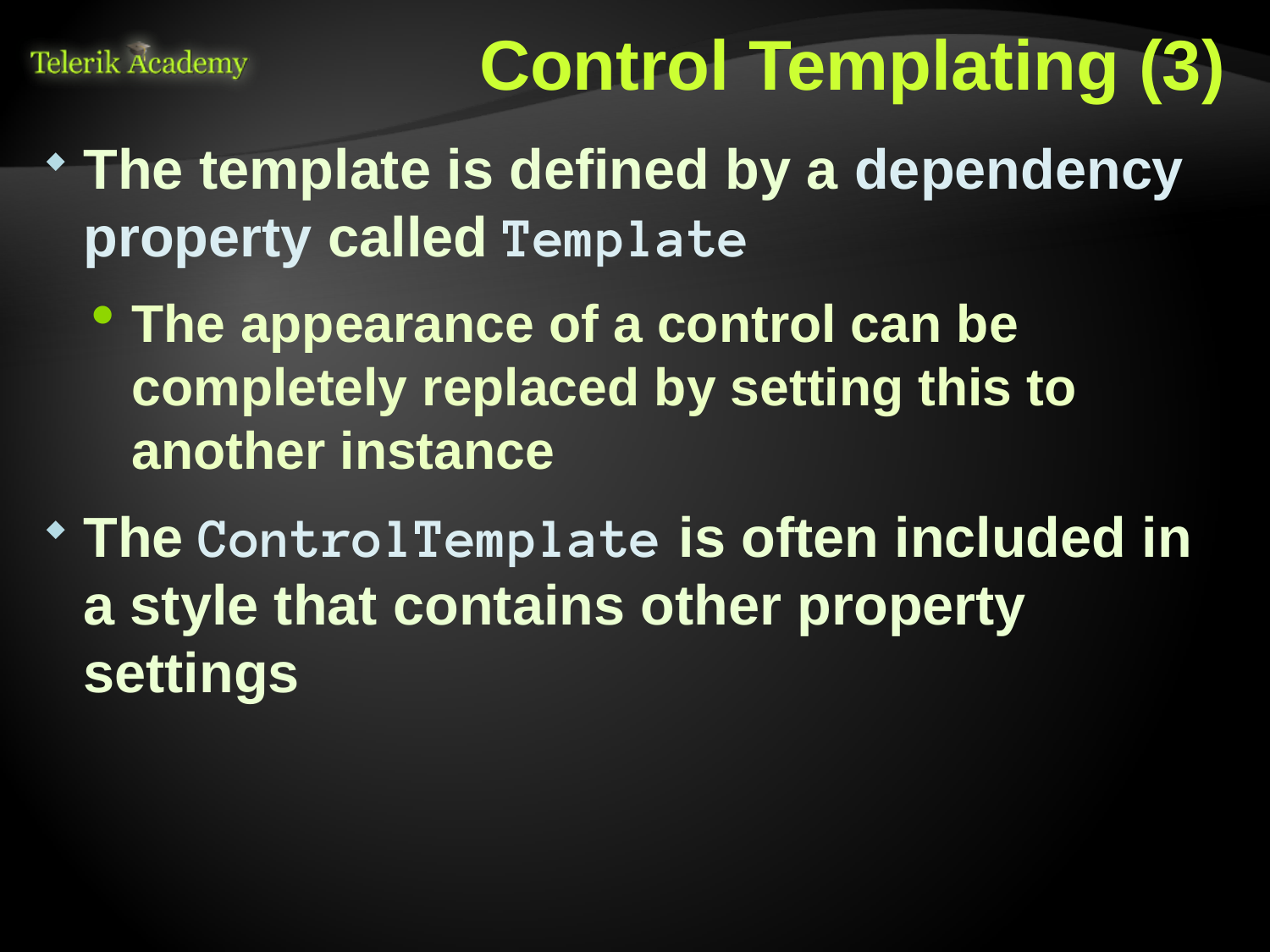

# Control Templating (3)
The template is defined by a dependency property called Template
The appearance of a control can be completely replaced by setting this to another instance
The ControlTemplate is often included in a style that contains other property settings